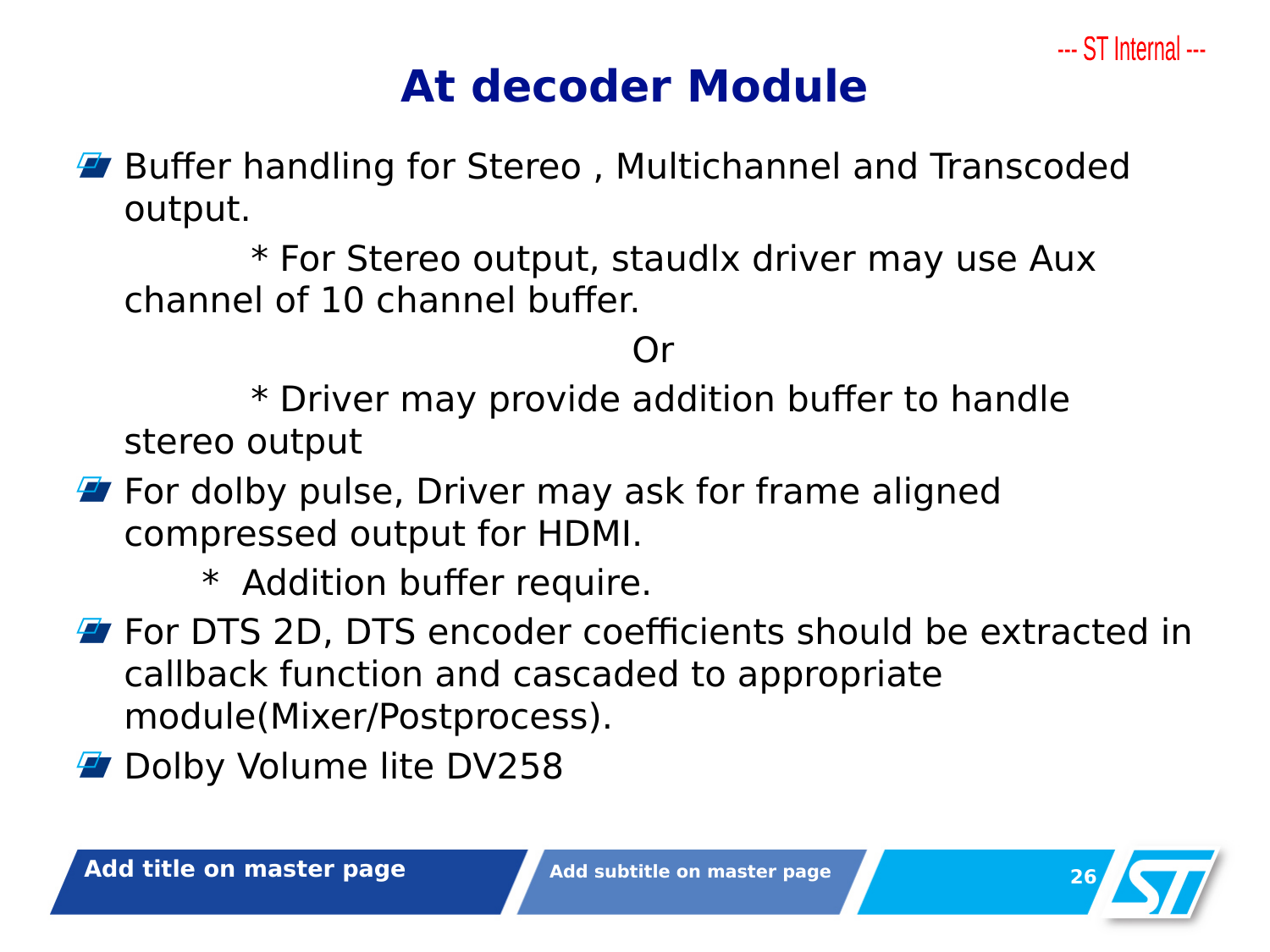

# At decoder Module
Buffer handling for Stereo , Multichannel and Transcoded output.
		* For Stereo output, staudlx driver may use Aux 	   channel of 10 channel buffer.
					Or
		* Driver may provide addition buffer to handle 	   stereo output
For dolby pulse, Driver may ask for frame aligned compressed output for HDMI.
	  *  Addition buffer require.
For DTS 2D, DTS encoder coefficients should be extracted in callback function and cascaded to appropriate module(Mixer/Postprocess).
Dolby Volume lite DV258

26